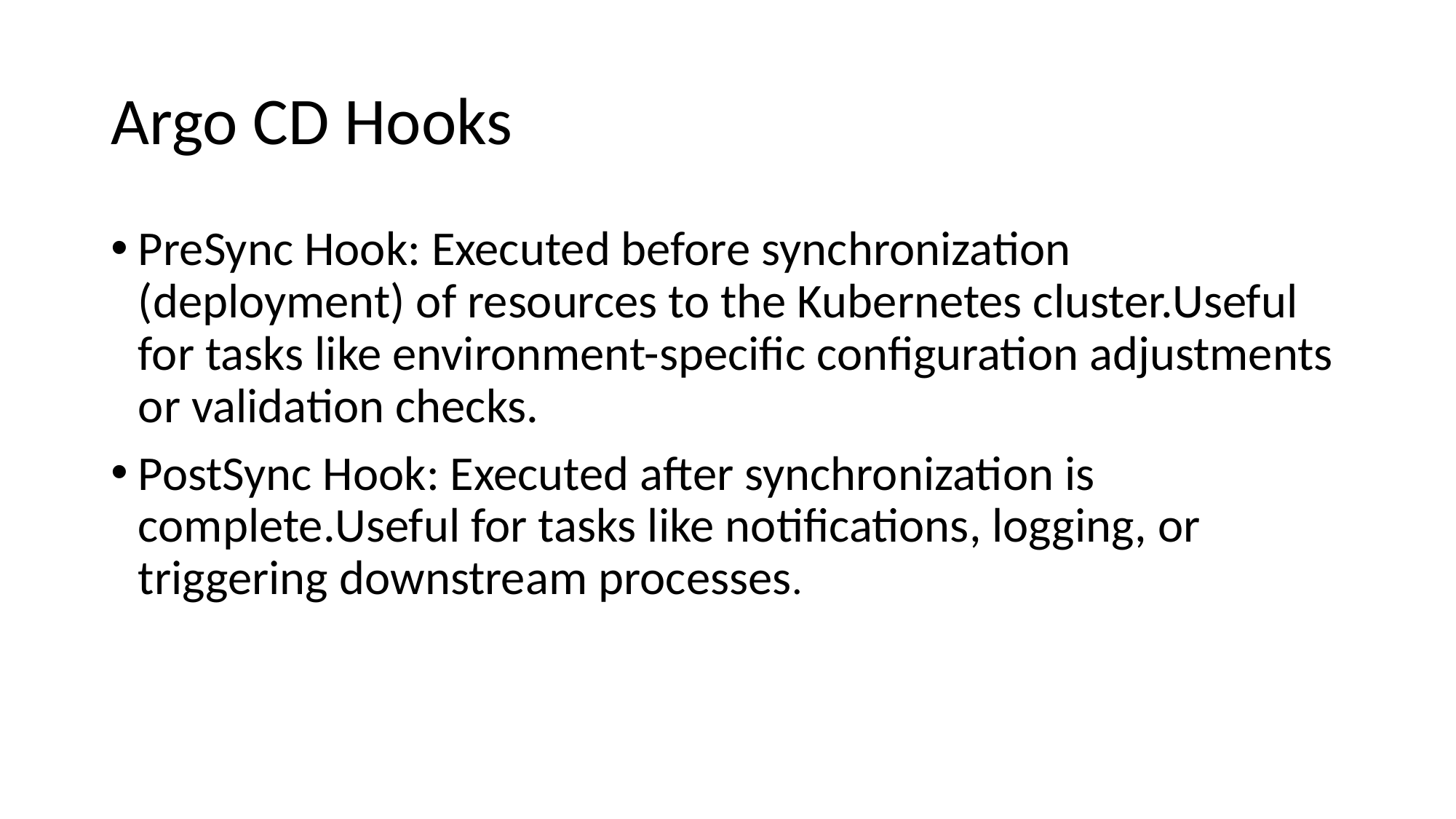

# Argo CD Hooks
PreSync Hook: Executed before synchronization (deployment) of resources to the Kubernetes cluster.Useful for tasks like environment-specific configuration adjustments or validation checks.
PostSync Hook: Executed after synchronization is complete.Useful for tasks like notifications, logging, or triggering downstream processes.